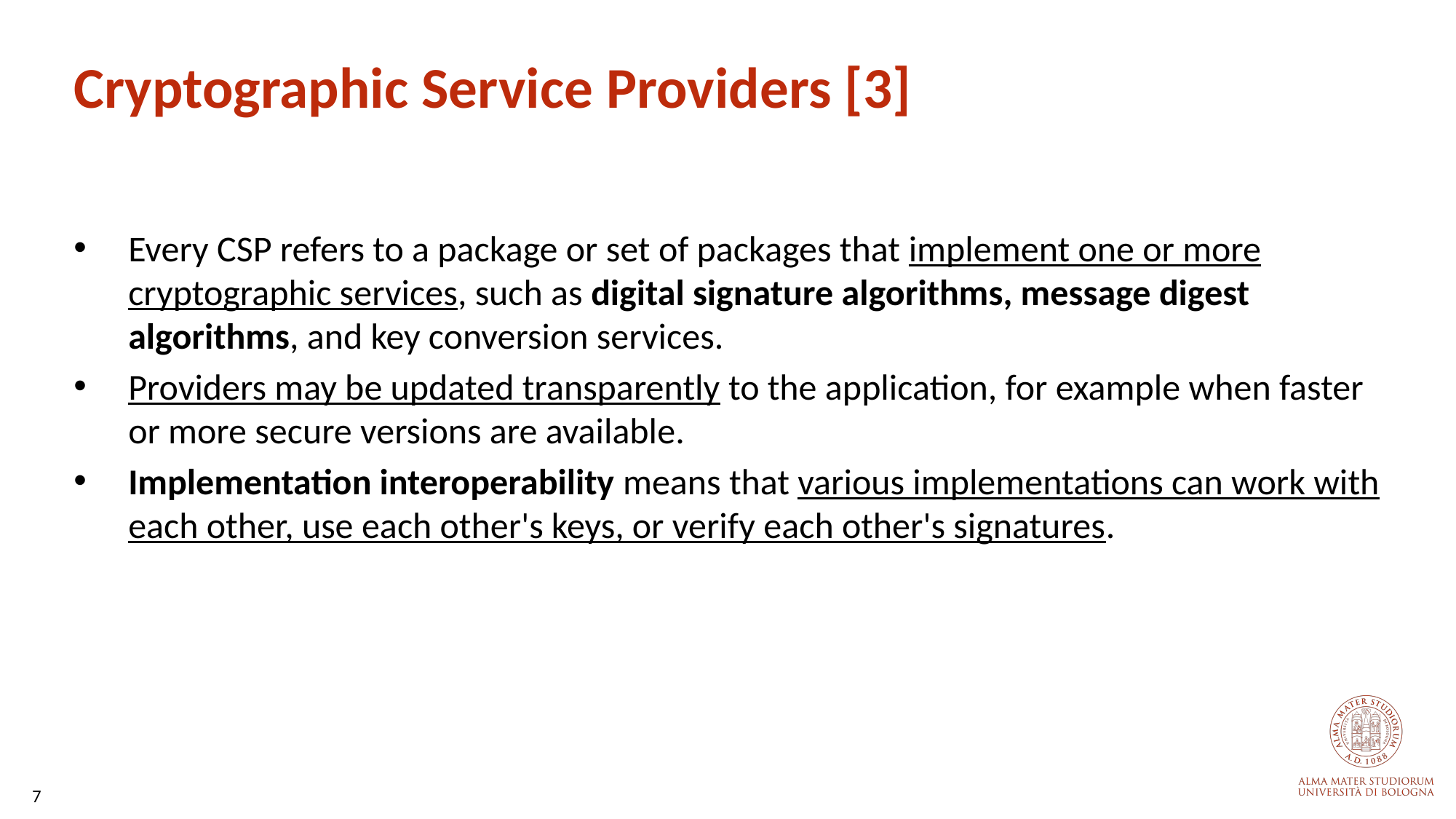

# Cryptographic Service Providers [3]

Every CSP refers to a package or set of packages that implement one or more cryptographic services, such as digital signature algorithms, message digest algorithms, and key conversion services.
Providers may be updated transparently to the application, for example when faster or more secure versions are available.
Implementation interoperability means that various implementations can work with each other, use each other's keys, or verify each other's signatures.